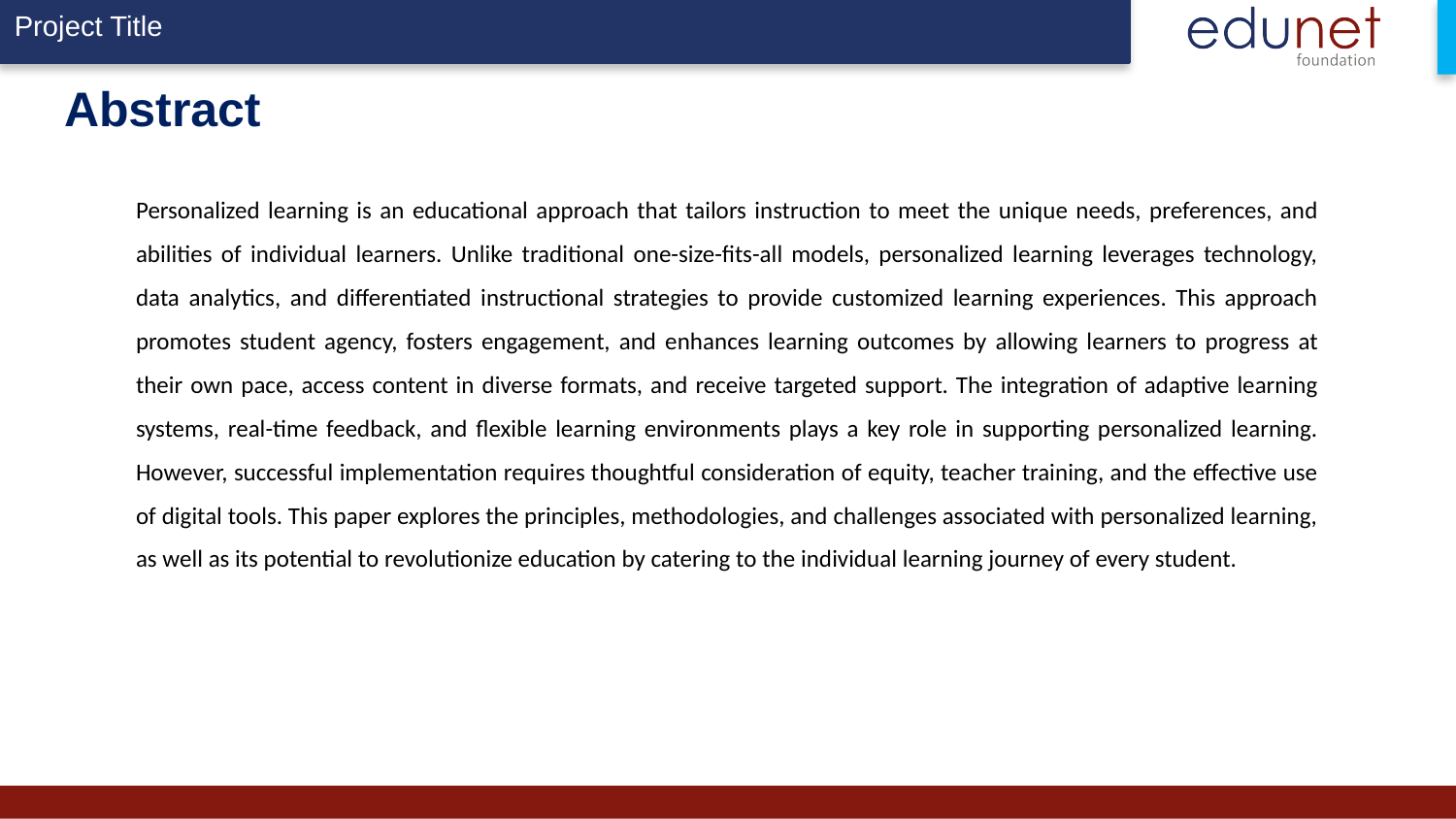

# Abstract
Personalized learning is an educational approach that tailors instruction to meet the unique needs, preferences, and abilities of individual learners. Unlike traditional one-size-fits-all models, personalized learning leverages technology, data analytics, and differentiated instructional strategies to provide customized learning experiences. This approach promotes student agency, fosters engagement, and enhances learning outcomes by allowing learners to progress at their own pace, access content in diverse formats, and receive targeted support. The integration of adaptive learning systems, real-time feedback, and flexible learning environments plays a key role in supporting personalized learning. However, successful implementation requires thoughtful consideration of equity, teacher training, and the effective use of digital tools. This paper explores the principles, methodologies, and challenges associated with personalized learning, as well as its potential to revolutionize education by catering to the individual learning journey of every student.